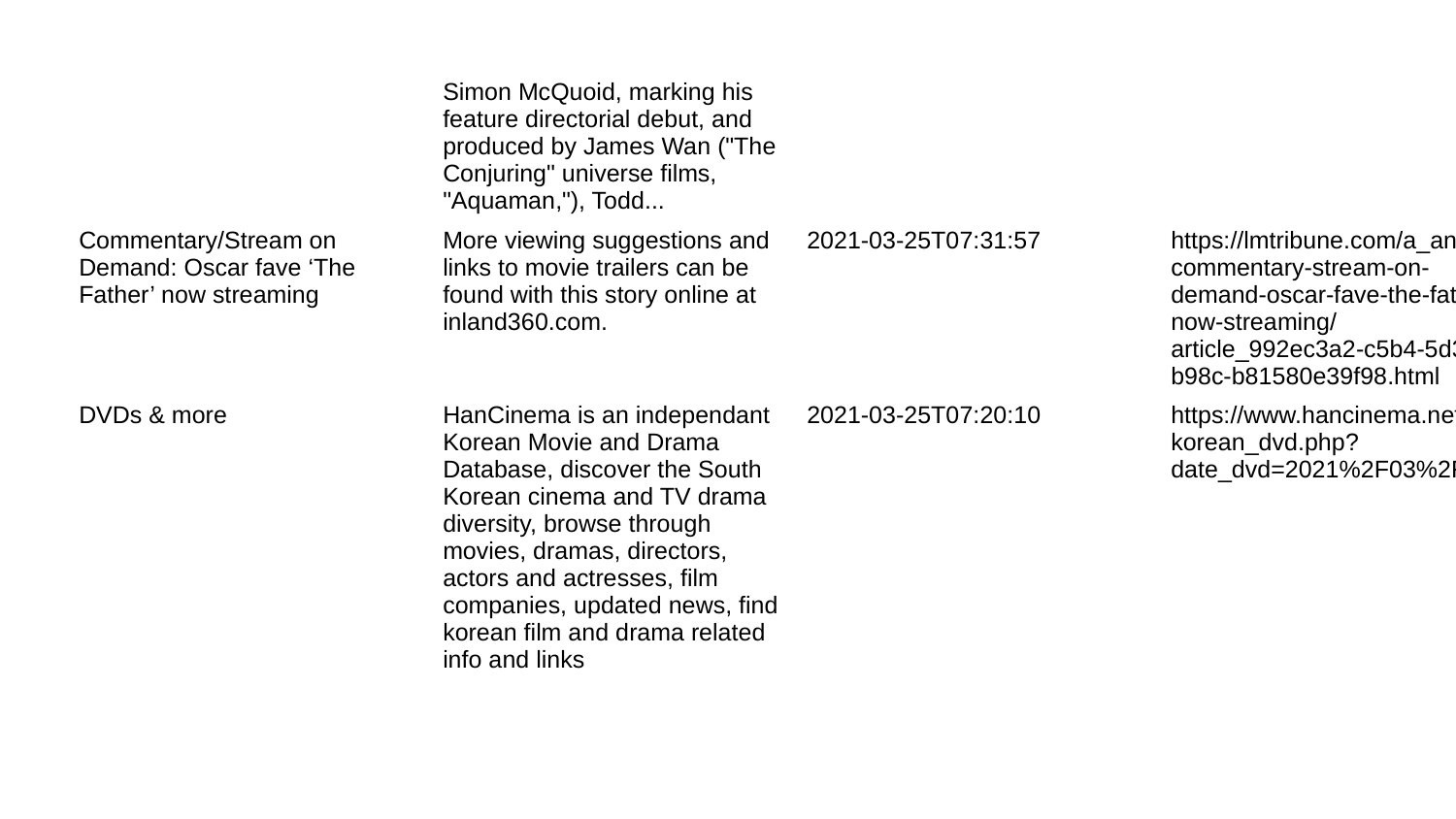

|  | Simon McQuoid, marking his feature directorial debut, and produced by James Wan ("The Conjuring" universe films, "Aquaman,"), Todd... |  |  |
| --- | --- | --- | --- |
| Commentary/Stream on Demand: Oscar fave ‘The Father’ now streaming | More viewing suggestions and links to movie trailers can be found with this story online at inland360.com. | 2021-03-25T07:31:57 | https://lmtribune.com/a\_and\_e/commentary-stream-on-demand-oscar-fave-the-father-now-streaming/article\_992ec3a2-c5b4-5d34-b98c-b81580e39f98.html |
| DVDs & more | HanCinema is an independant Korean Movie and Drama Database, discover the South Korean cinema and TV drama diversity, browse through movies, dramas, directors, actors and actresses, film companies, updated news, find korean film and drama related info and links | 2021-03-25T07:20:10 | https://www.hancinema.net/korean\_dvd.php?date\_dvd=2021%2F03%2F25 |